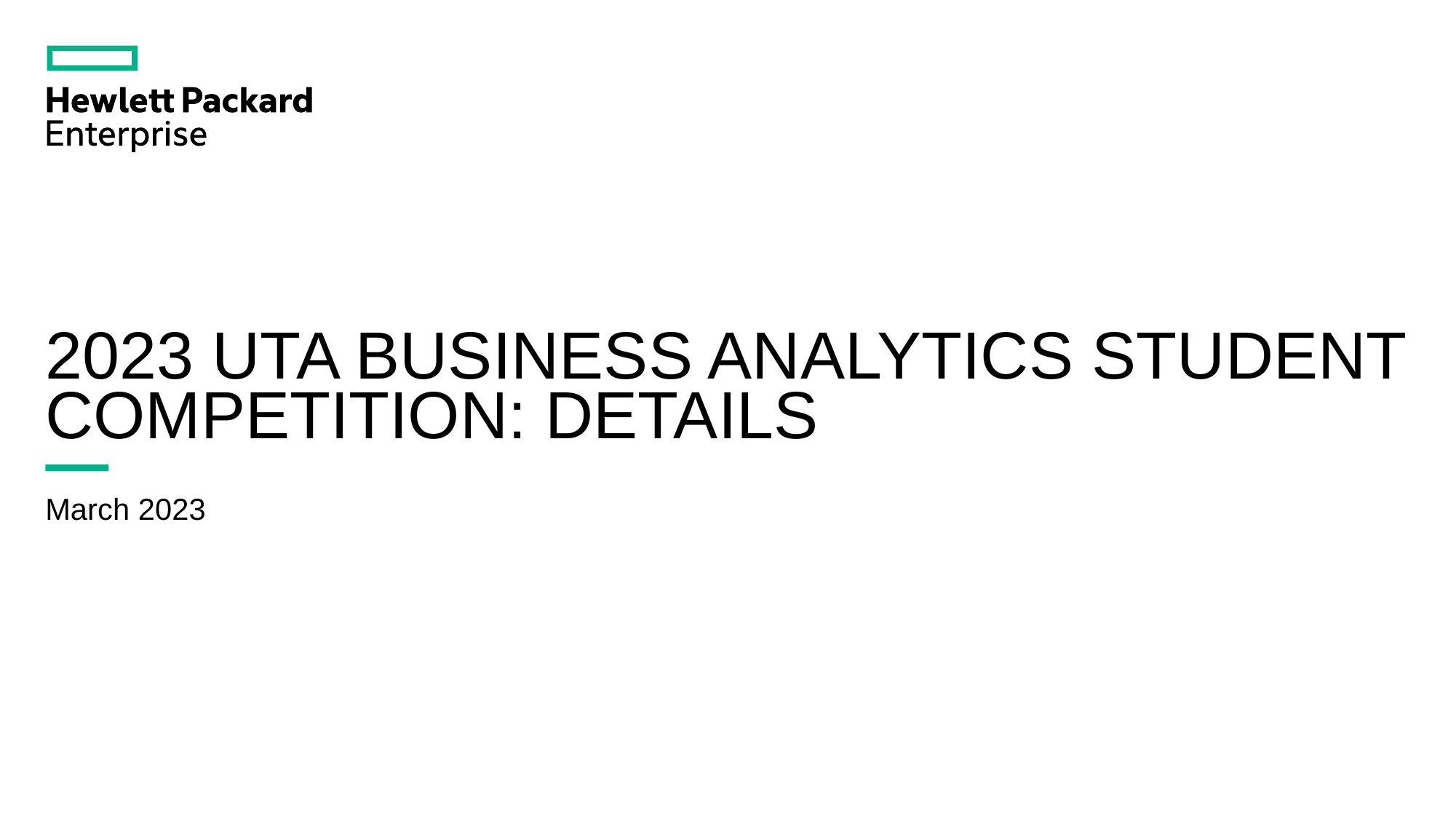

# 2023 UTA BUSINESS ANALYTICS STUDENT COMPETITION: DETAILS
March 2023